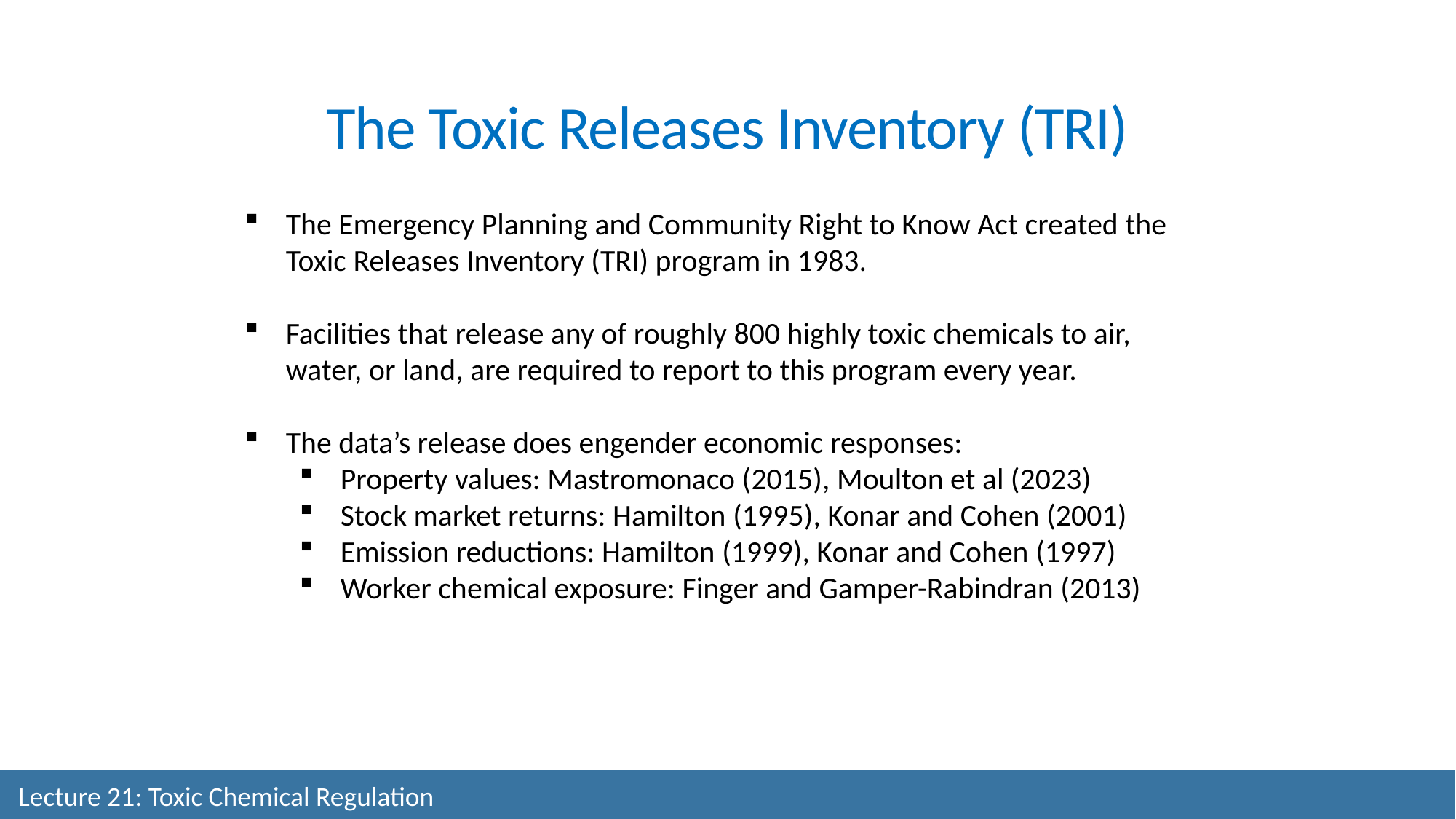

The Toxic Releases Inventory (TRI)
The Emergency Planning and Community Right to Know Act created the Toxic Releases Inventory (TRI) program in 1983.

Facilities that release any of roughly 800 highly toxic chemicals to air, water, or land, are required to report to this program every year.

The data’s release does engender economic responses:
Property values: Mastromonaco (2015), Moulton et al (2023)
Stock market returns: Hamilton (1995), Konar and Cohen (2001)
Emission reductions: Hamilton (1999), Konar and Cohen (1997)
Worker chemical exposure: Finger and Gamper-Rabindran (2013)